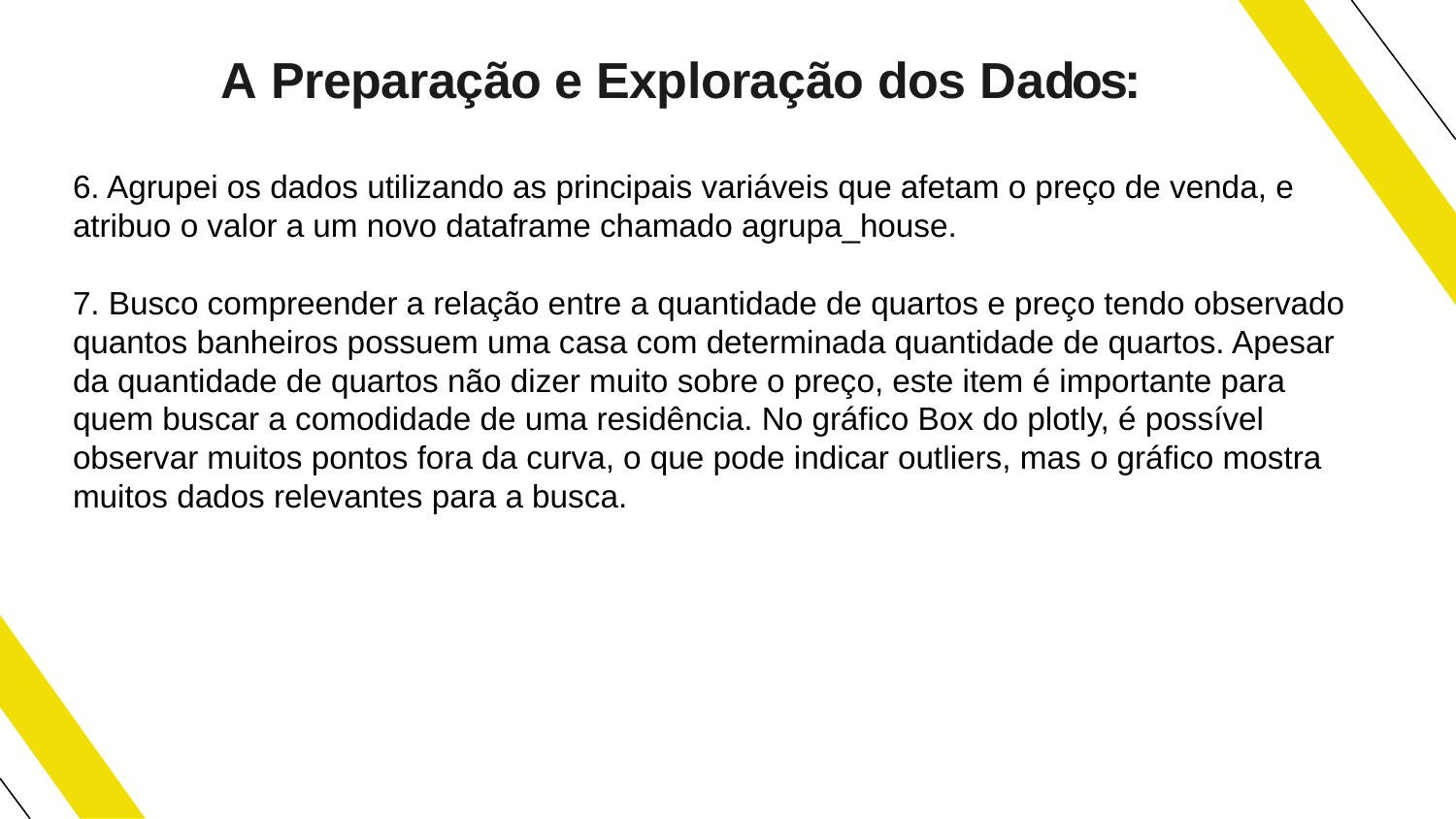

# A Preparação e Exploração dos Dados:
6. Agrupei os dados utilizando as principais variáveis que afetam o preço de venda, e atribuo o valor a um novo dataframe chamado agrupa_house.

7. Busco compreender a relação entre a quantidade de quartos e preço tendo observado quantos banheiros possuem uma casa com determinada quantidade de quartos. Apesar da quantidade de quartos não dizer muito sobre o preço, este item é importante para quem buscar a comodidade de uma residência. No gráfico Box do plotly, é possível observar muitos pontos fora da curva, o que pode indicar outliers, mas o gráfico mostra muitos dados relevantes para a busca.